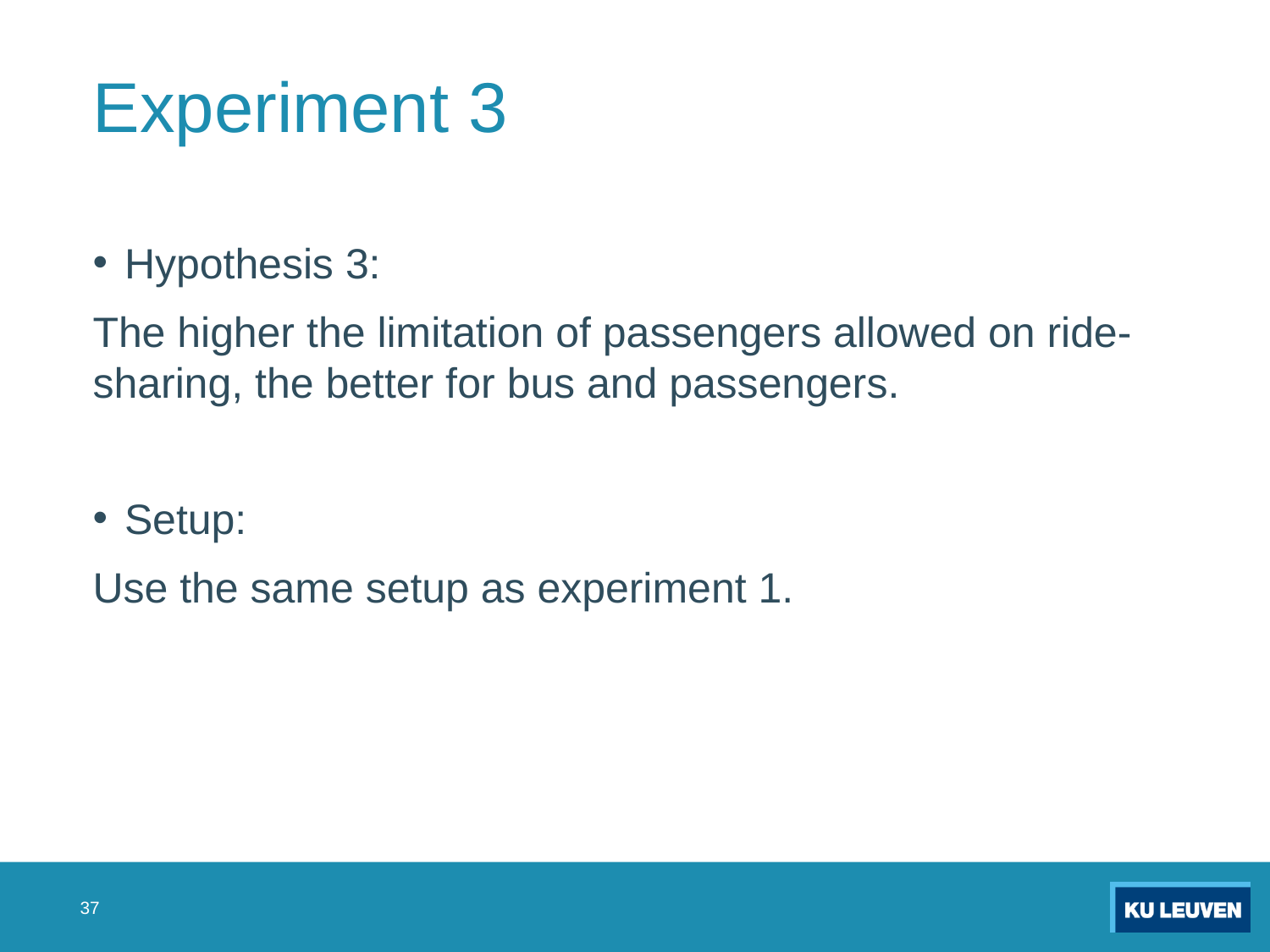

# Experiment 3
Hypothesis 3:
The higher the limitation of passengers allowed on ride-sharing, the better for bus and passengers.

Setup:
Use the same setup as experiment 1.

37